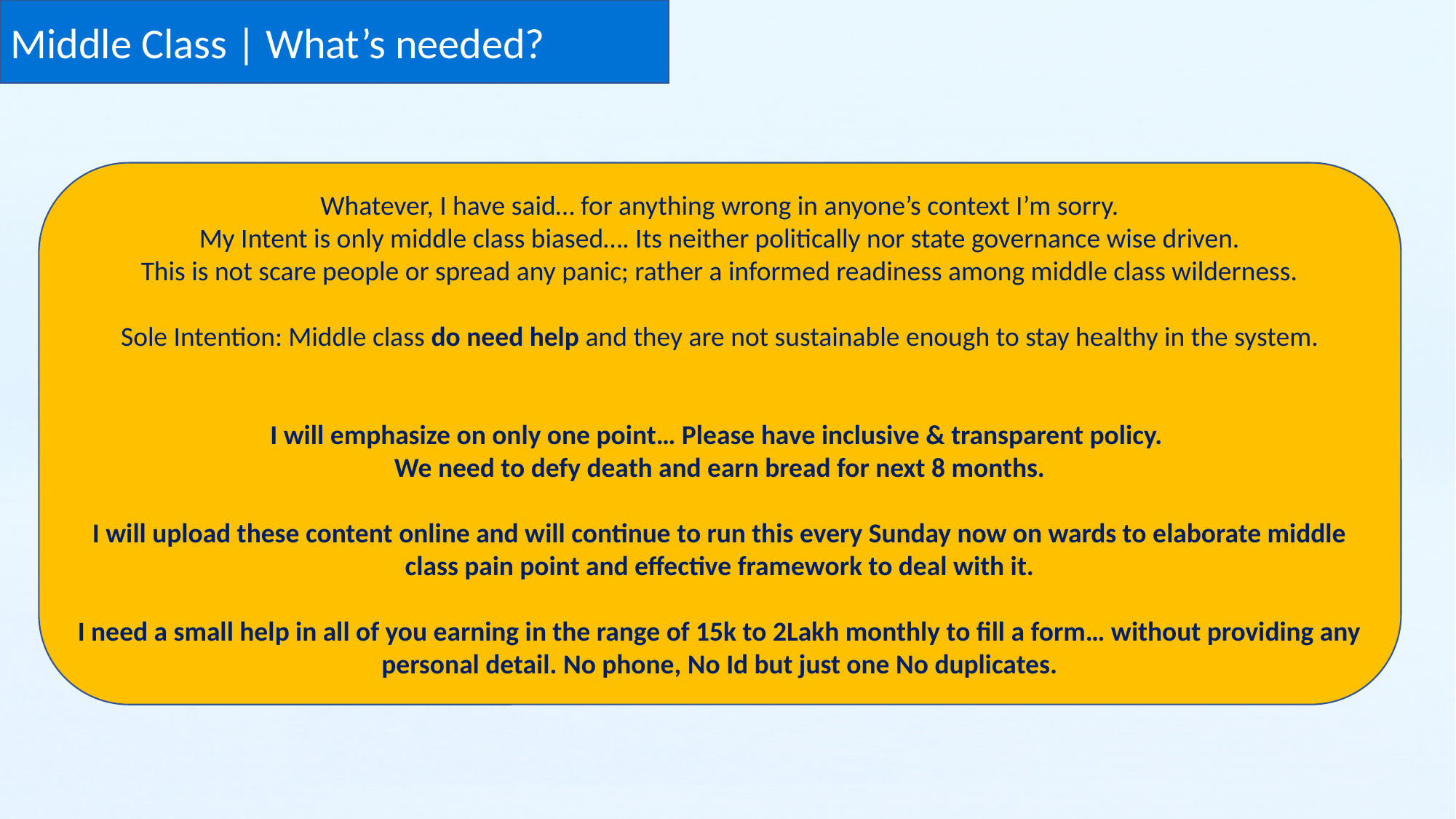

Middle Class | What’s needed?
Whatever, I have said… for anything wrong in anyone’s context I’m sorry.
My Intent is only middle class biased…. Its neither politically nor state governance wise driven.
This is not scare people or spread any panic; rather a informed readiness among middle class wilderness.

Sole Intention: Middle class do need help and they are not sustainable enough to stay healthy in the system.

I will emphasize on only one point… Please have inclusive & transparent policy.
We need to defy death and earn bread for next 8 months.

I will upload these content online and will continue to run this every Sunday now on wards to elaborate middle class pain point and effective framework to deal with it.

I need a small help in all of you earning in the range of 15k to 2Lakh monthly to fill a form… without providing any personal detail. No phone, No Id but just one No duplicates.